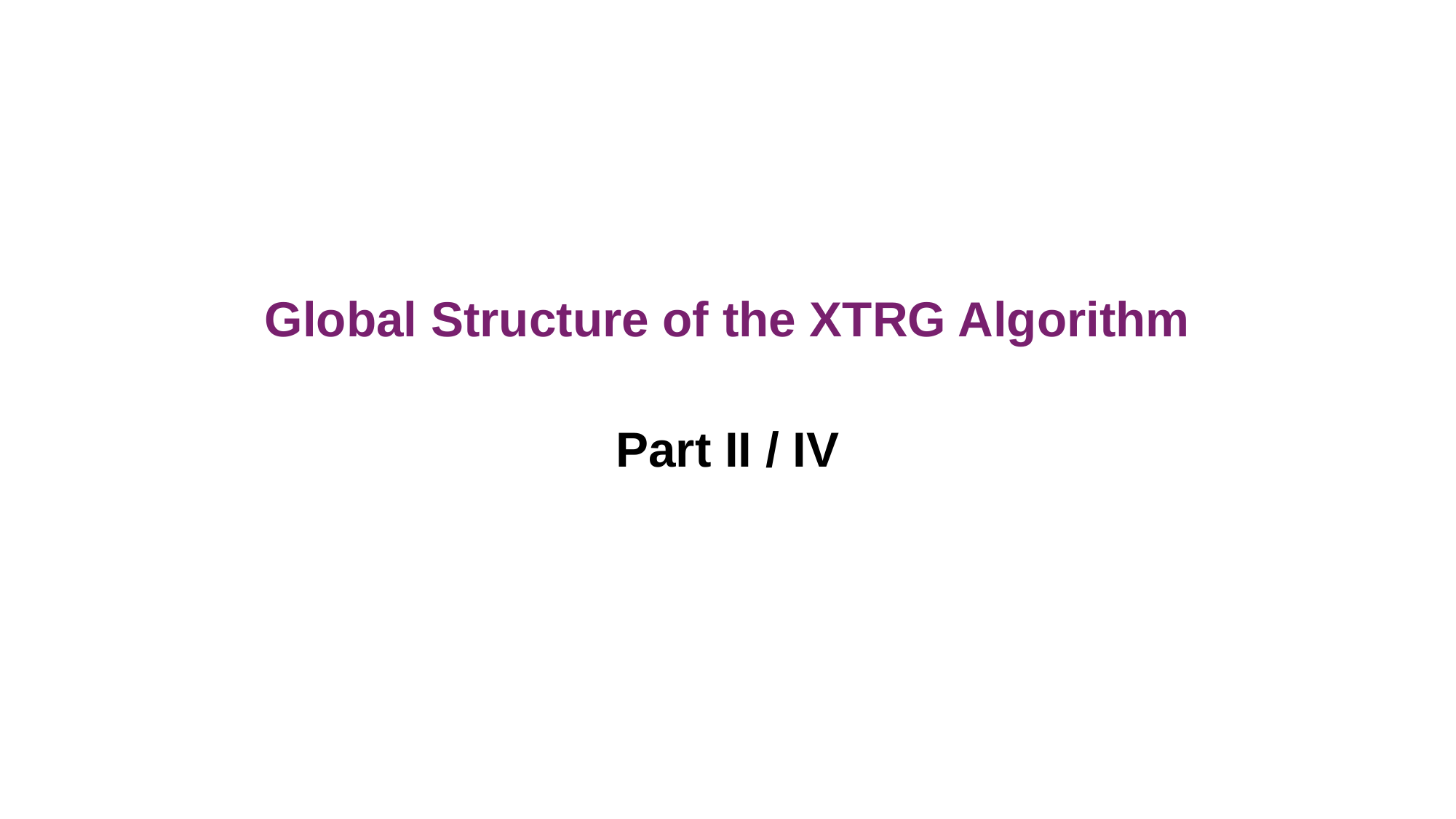

Global Structure of the XTRG Algorithm

Part II / IV